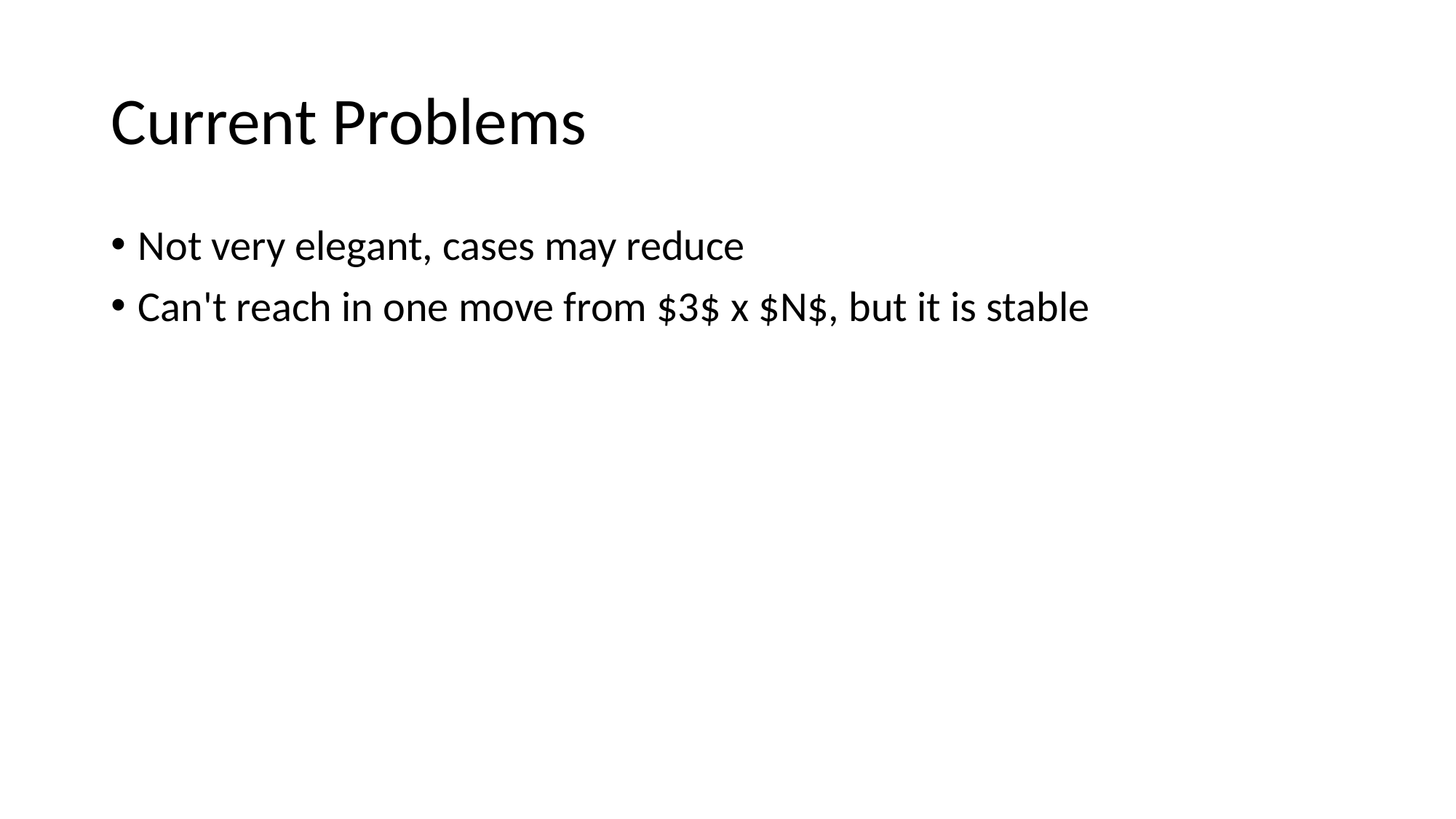

# Current Problems
Not very elegant, cases may reduce
Can't reach in one move from $3$ x $N$, but it is stable